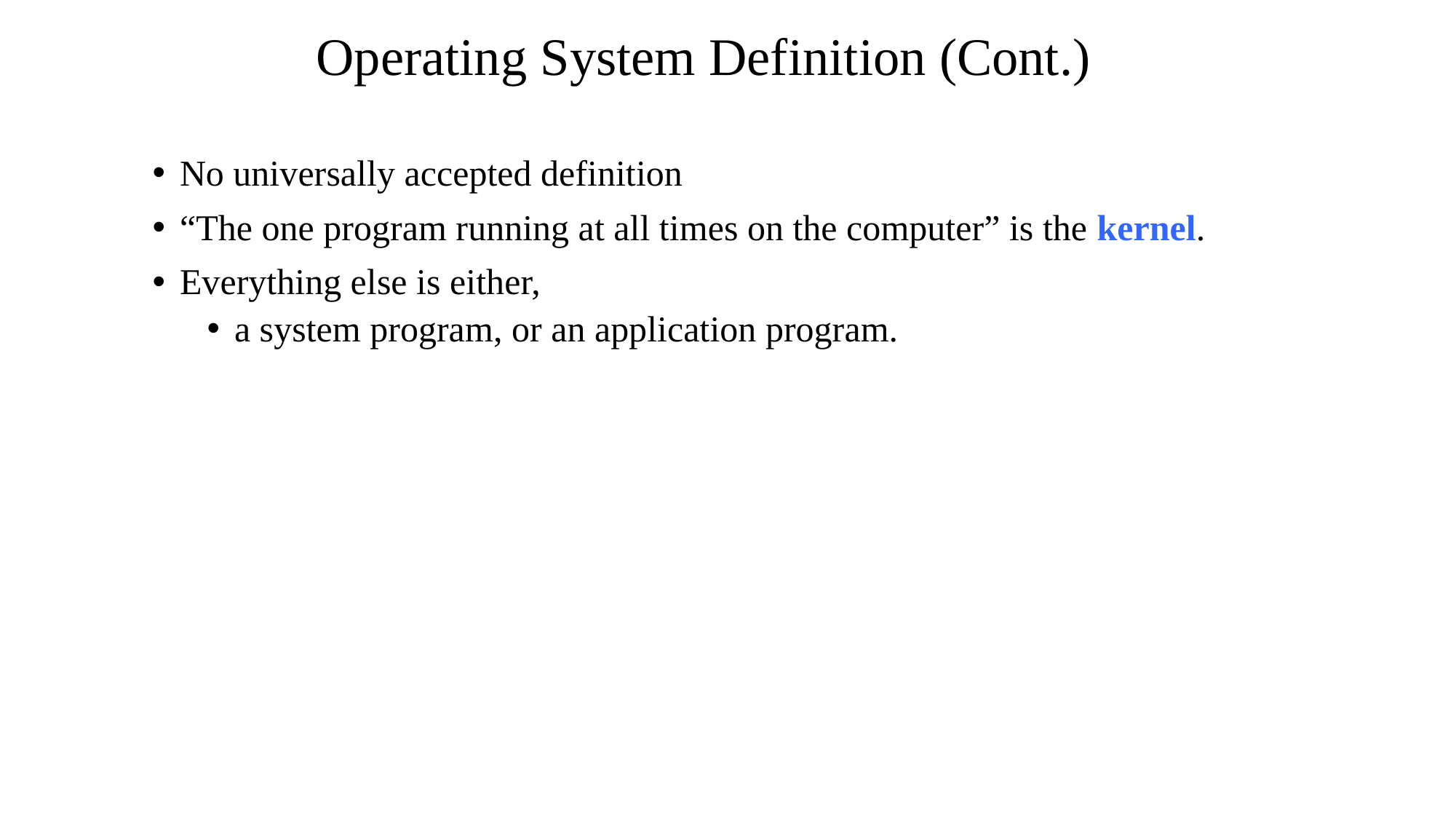

Operating System Definition (Cont.)
No universally accepted definition
“The one program running at all times on the computer” is the kernel.
Everything else is either,
a system program, or an application program.